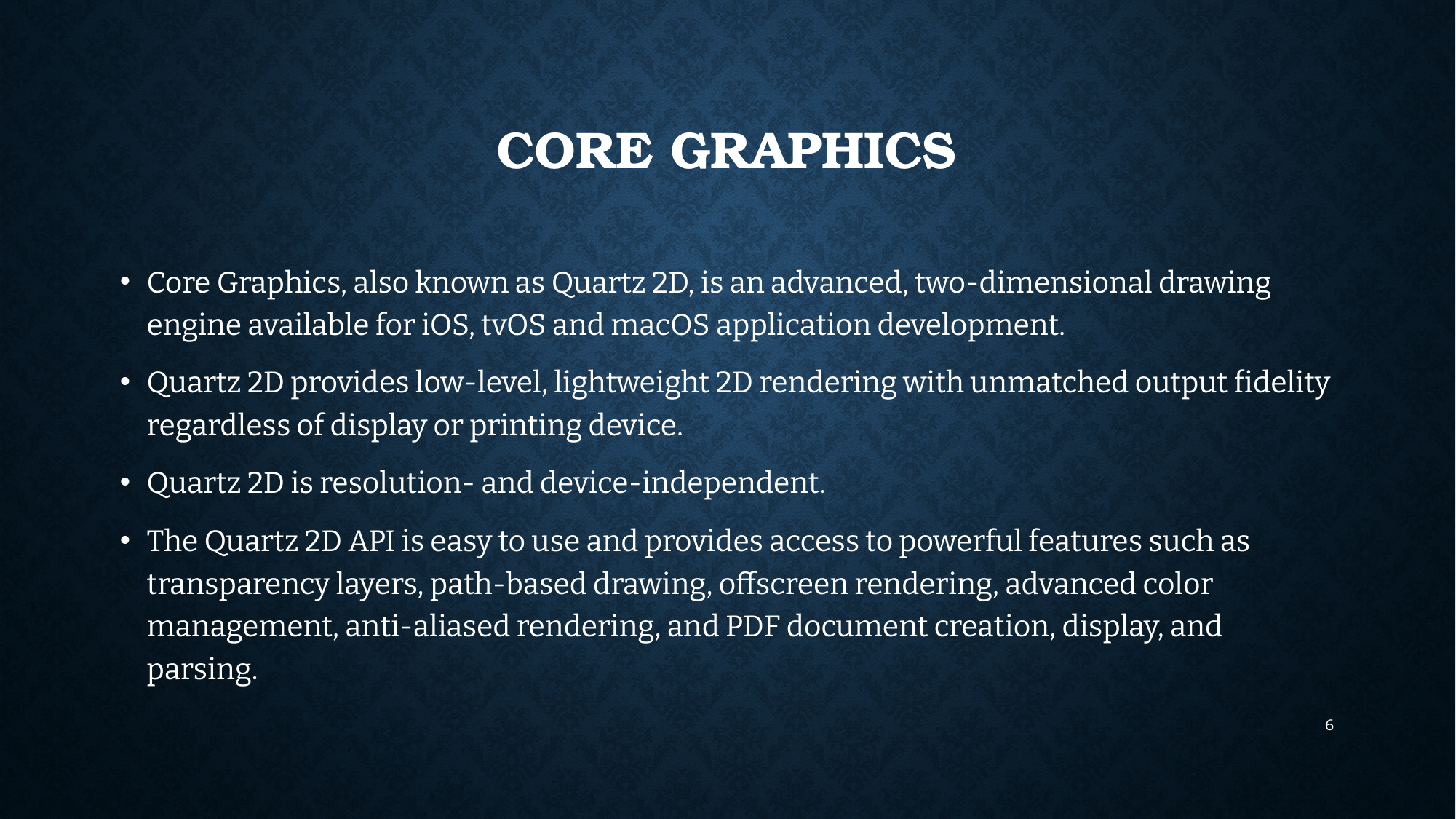

# Core graphics
Core Graphics, also known as Quartz 2D, is an advanced, two-dimensional drawing engine available for iOS, tvOS and macOS application development.
Quartz 2D provides low-level, lightweight 2D rendering with unmatched output fidelity regardless of display or printing device.
Quartz 2D is resolution- and device-independent.
The Quartz 2D API is easy to use and provides access to powerful features such as transparency layers, path-based drawing, offscreen rendering, advanced color management, anti-aliased rendering, and PDF document creation, display, and parsing.

6